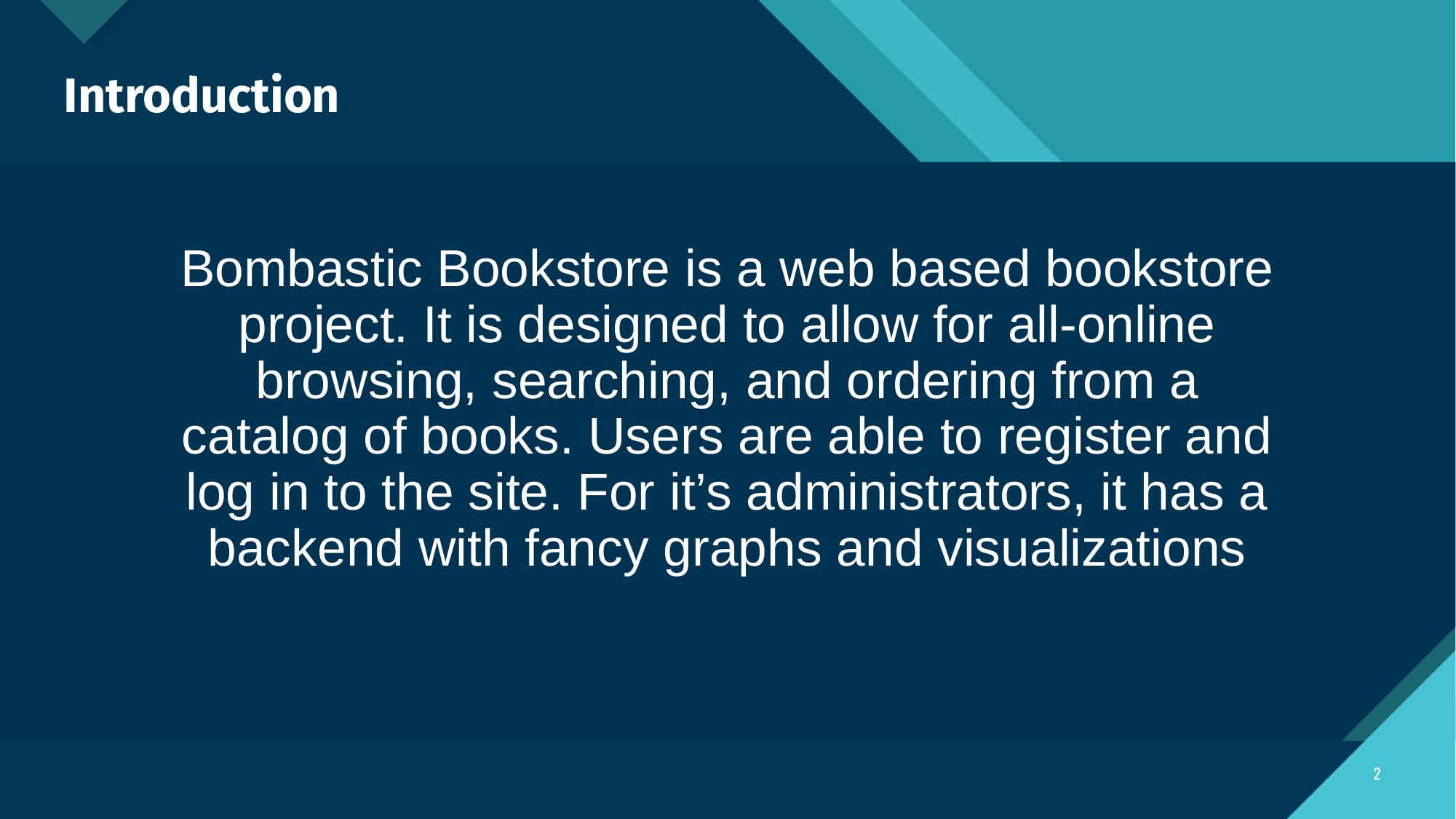

# Introduction
Bombastic Bookstore is a web based bookstore project. It is designed to allow for all-online browsing, searching, and ordering from a catalog of books. Users are able to register and log in to the site. For it’s administrators, it has a backend with fancy graphs and visualizations
2